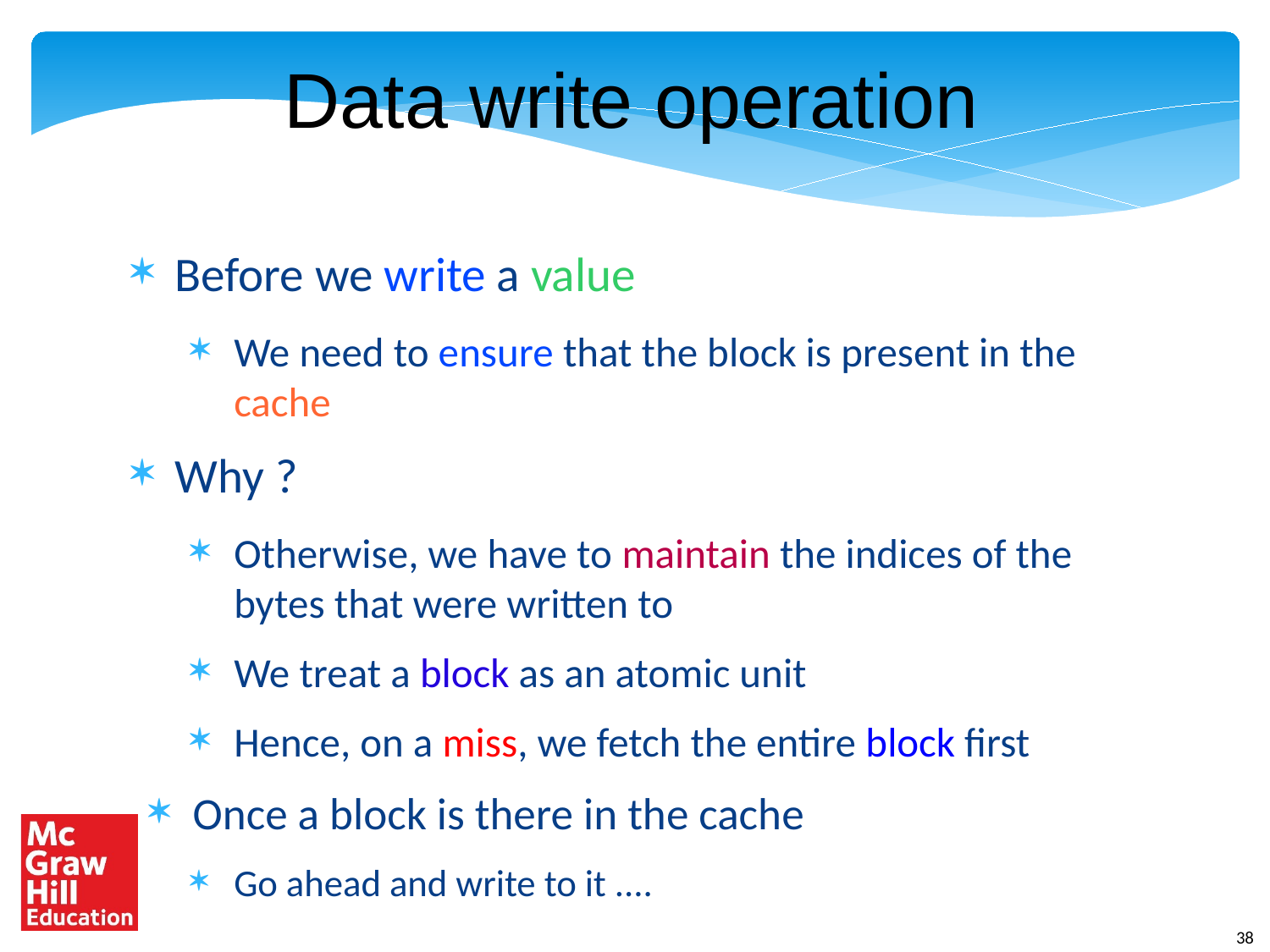

Data write operation
Before we write a value
We need to ensure that the block is present in the cache
Why ?
Otherwise, we have to maintain the indices of the bytes that were written to
We treat a block as an atomic unit
Hence, on a miss, we fetch the entire block first
Once a block is there in the cache
Go ahead and write to it ....